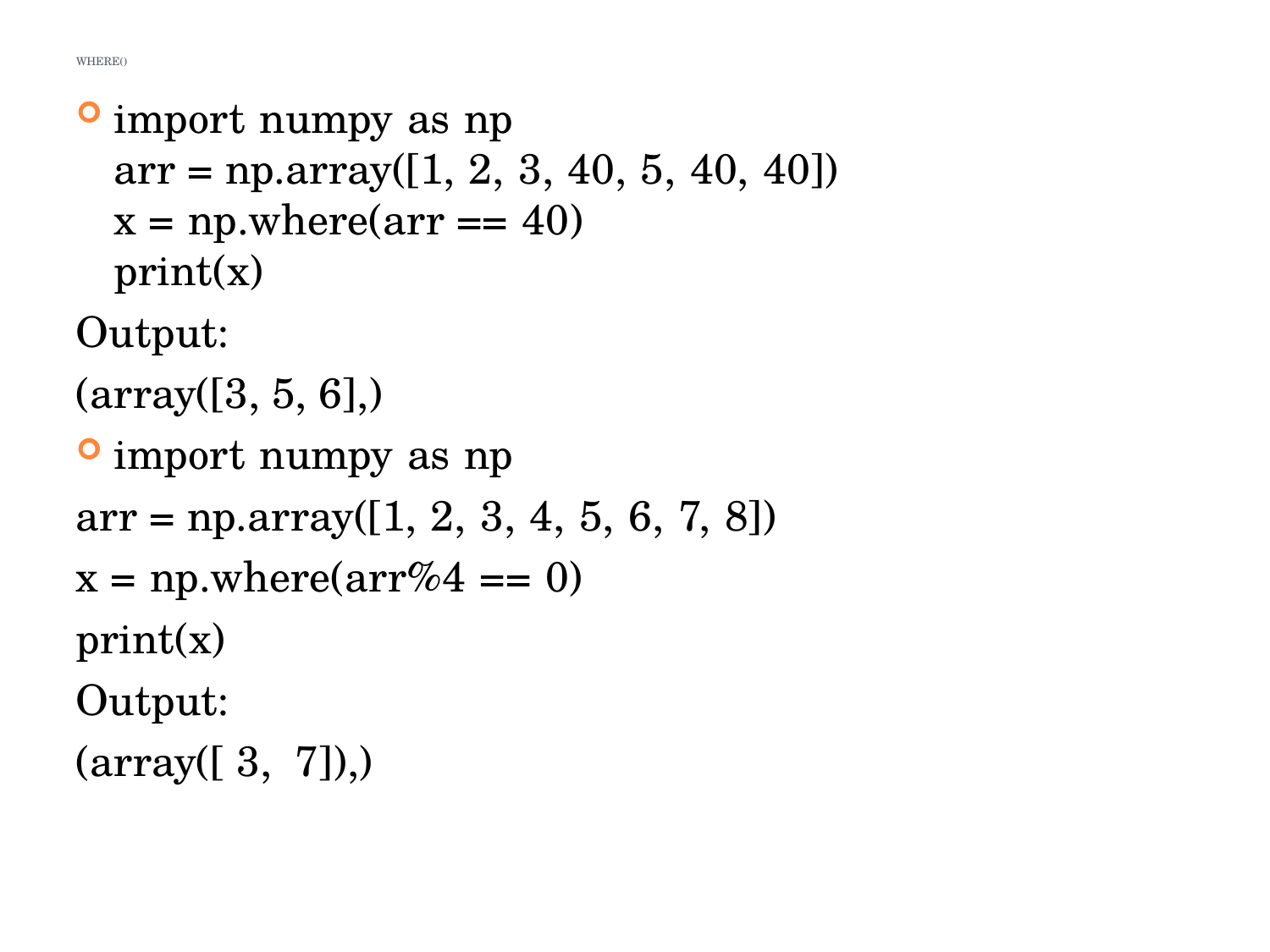

# where()
import numpy as np
arr = np.array([1, 2, 3, 40, 5, 40, 40])
x = np.where(arr == 40)
print(x)
Output:
(array([3, 5, 6],)
import numpy as np
arr = np.array([1, 2, 3, 4, 5, 6, 7, 8])
x = np.where(arr%4 == 0)
print(x)
Output:
(array([ 3,  7]),)

20